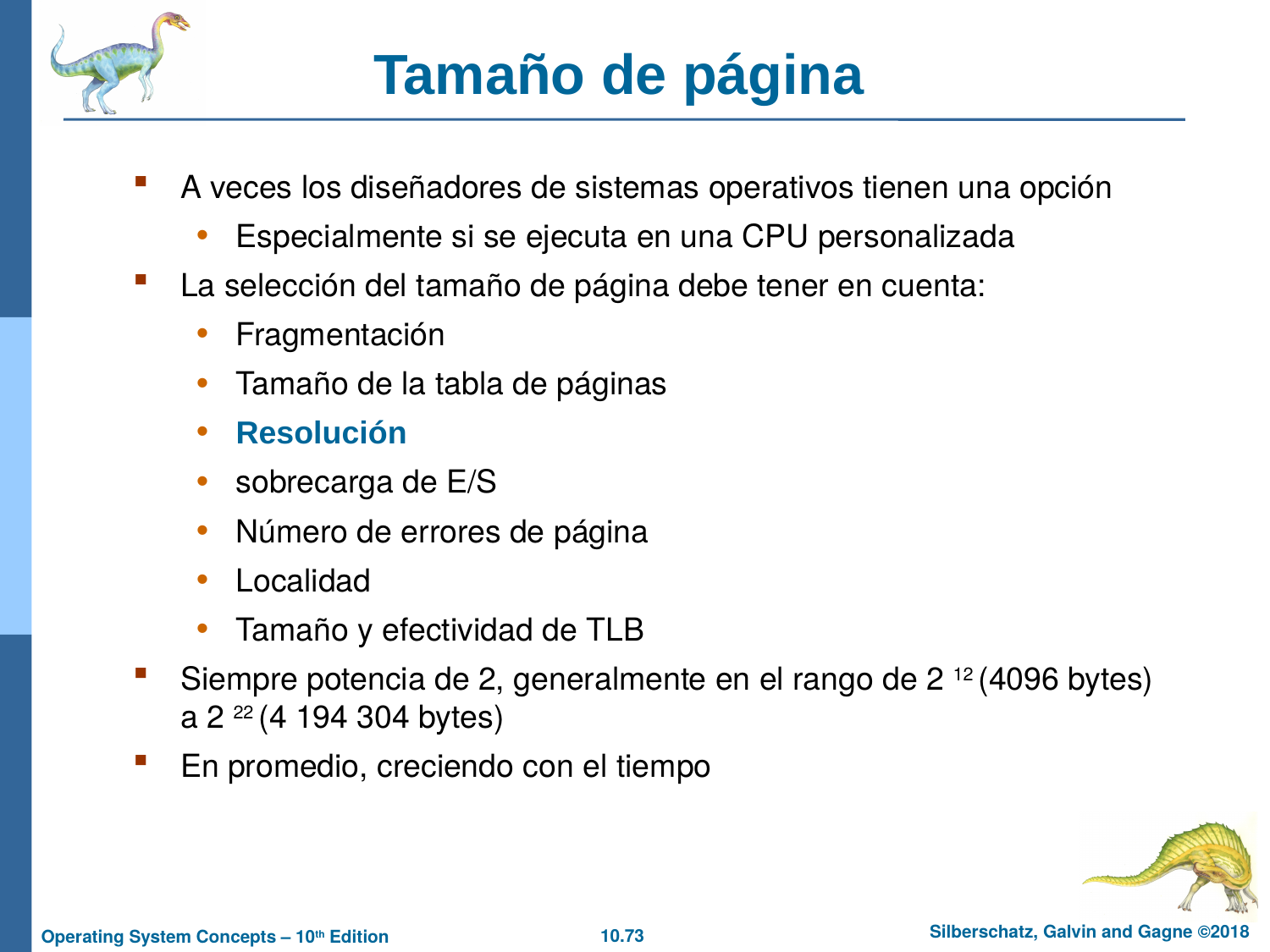

# Tamaño de página
A veces los diseñadores de sistemas operativos tienen una opción
Especialmente si se ejecuta en una CPU personalizada
La selección del tamaño de página debe tener en cuenta:
Fragmentación
Tamaño de la tabla de páginas
Resolución
sobrecarga de E/S
Número de errores de página
Localidad
Tamaño y efectividad de TLB
Siempre potencia de 2, generalmente en el rango de 2 12 (4096 bytes) a 2 22 (4 194 304 bytes)
En promedio, creciendo con el tiempo